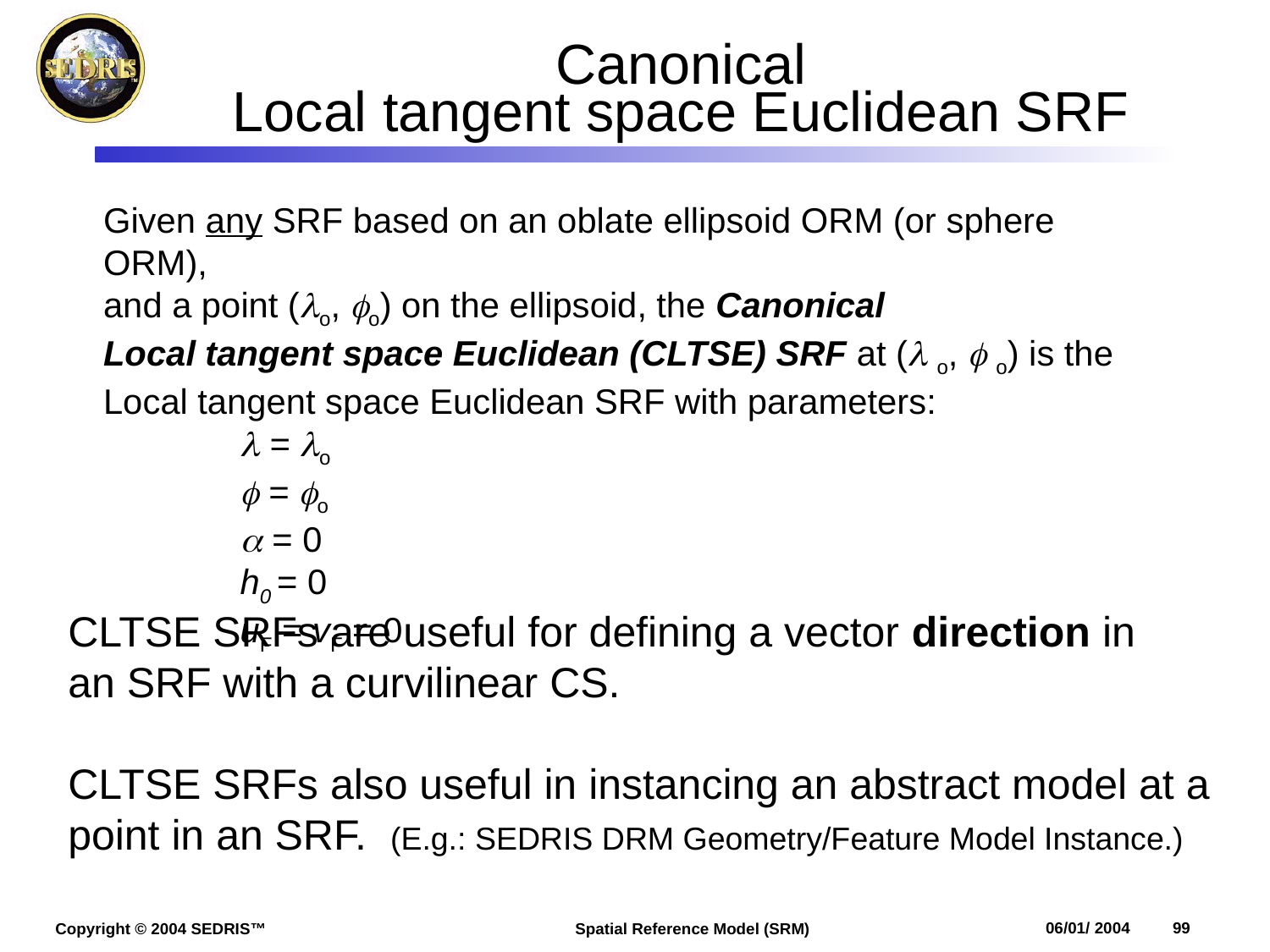

# Canonical Local tangent space Euclidean SRF
Given any SRF based on an oblate ellipsoid ORM (or sphere ORM),
and a point (λo, φo) on the ellipsoid, the Canonical
Local tangent space Euclidean (CLTSE) SRF at (λ o, φ o) is the
Local tangent space Euclidean SRF with parameters:
	 λ = λo
	 φ = φo
	 α = 0
	 h0 = 0
	 uF = vF = 0
CLTSE SRFs are useful for defining a vector direction in
an SRF with a curvilinear CS.

CLTSE SRFs also useful in instancing an abstract model at a point in an SRF.  (E.g.: SEDRIS DRM Geometry/Feature Model Instance.)